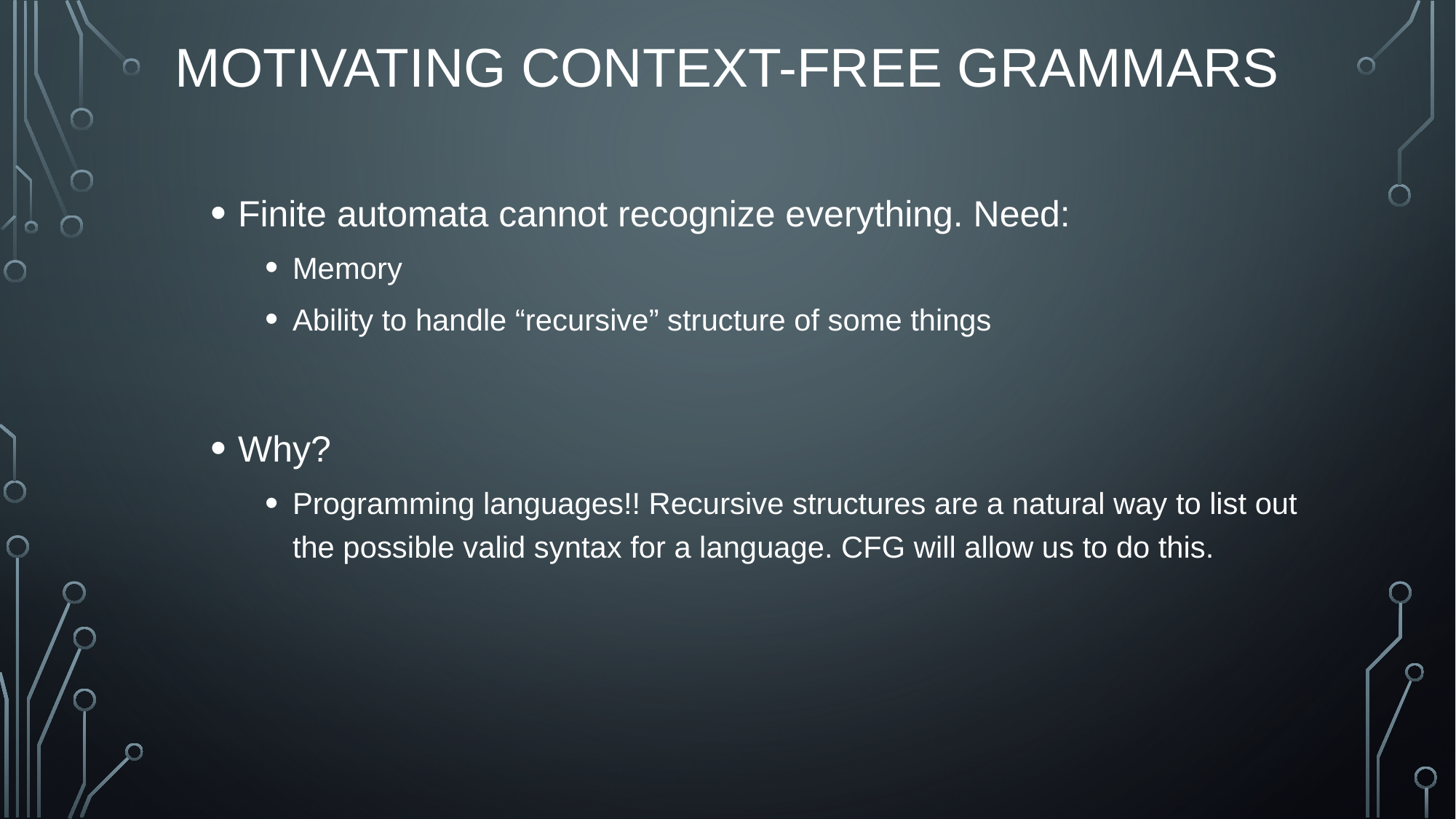

# Motivating Context-Free Grammars
Finite automata cannot recognize everything. Need:
Memory
Ability to handle “recursive” structure of some things

Why?
Programming languages!! Recursive structures are a natural way to list out the possible valid syntax for a language. CFG will allow us to do this.